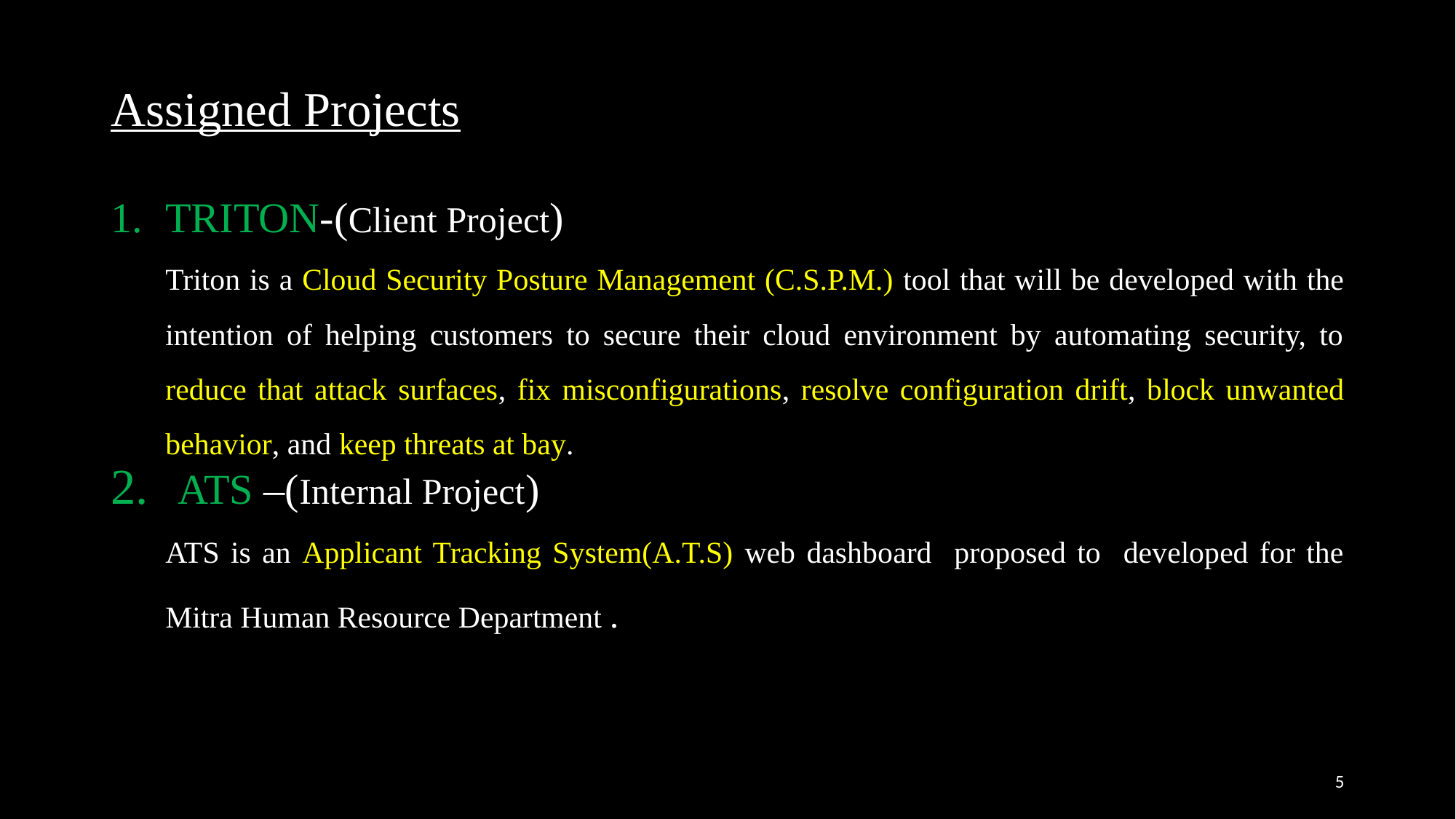

# Assigned Projects
TRITON-(Client Project)
Triton is a Cloud Security Posture Management (C.S.P.M.) tool that will be developed with the intention of helping customers to secure their cloud environment by automating security, to reduce that attack surfaces, fix misconfigurations, resolve configuration drift, block unwanted behavior, and keep threats at bay.
 ATS –(Internal Project)
ATS is an Applicant Tracking System(A.T.S) web dashboard  proposed to  developed for the Mitra Human Resource Department .
5